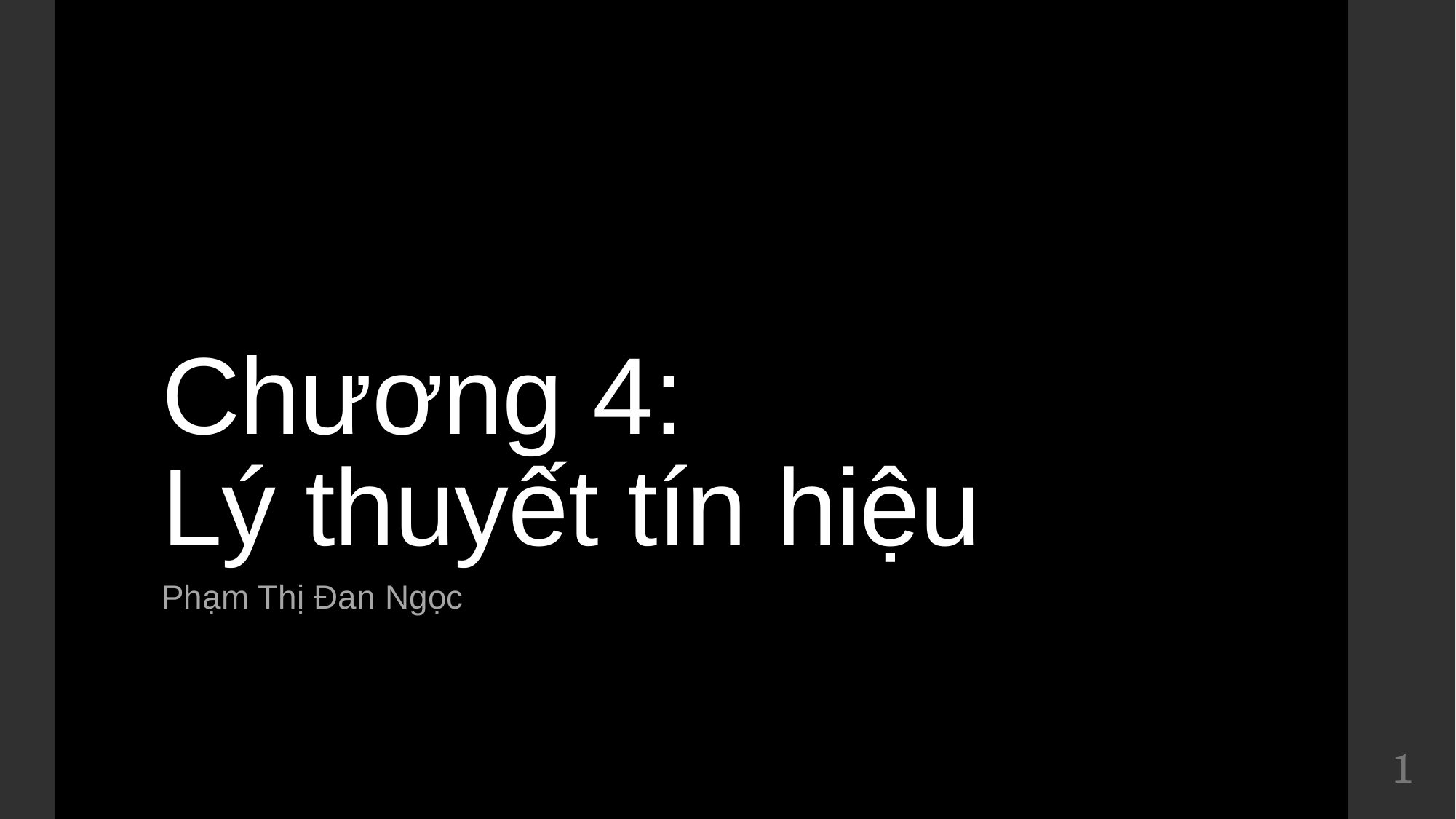

# Chương 4: Lý thuyết tín hiệu
Phạm Thị Đan Ngọc
1